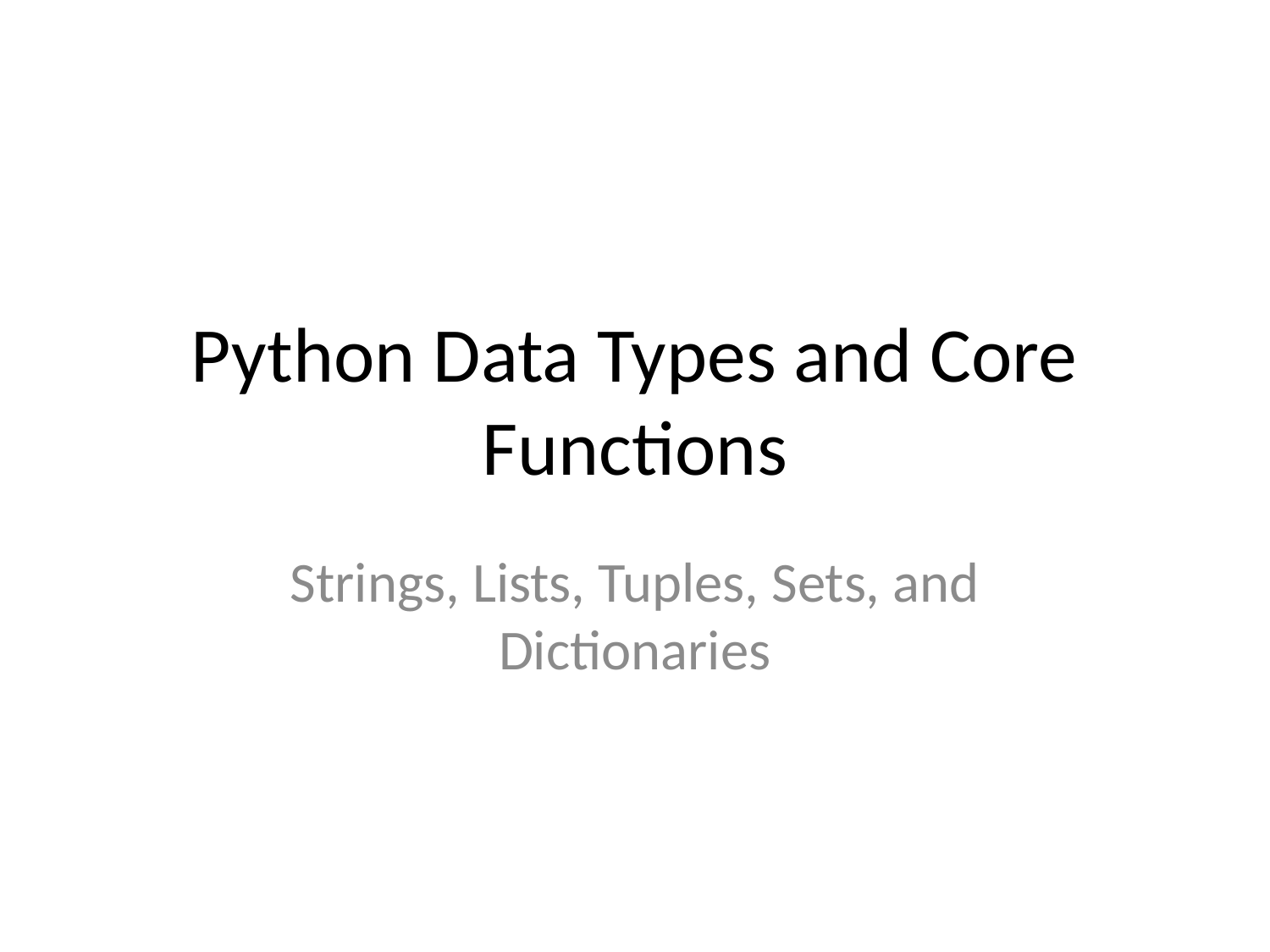

# Python Data Types and Core Functions
Strings, Lists, Tuples, Sets, and Dictionaries